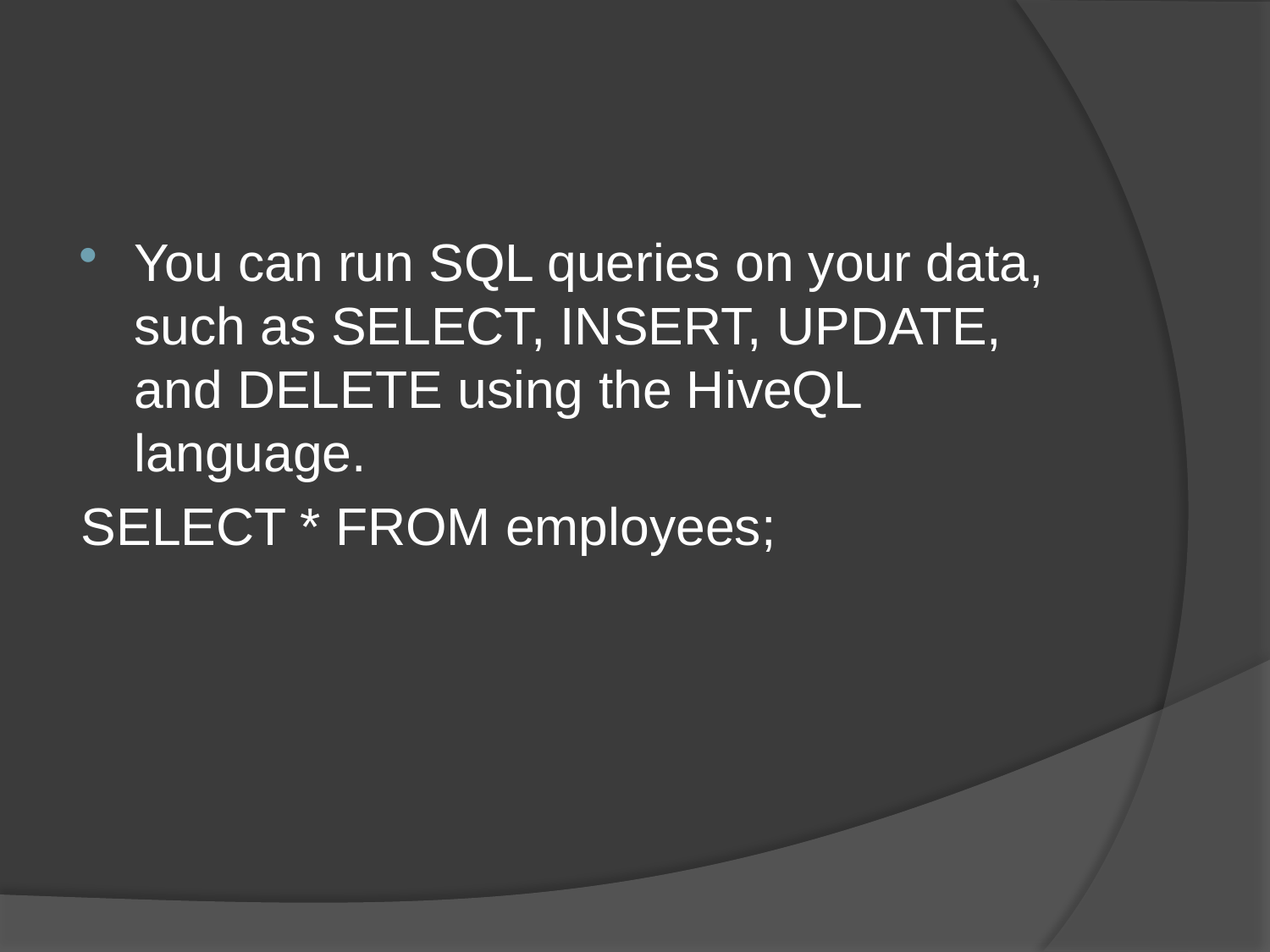

#
You can run SQL queries on your data, such as SELECT, INSERT, UPDATE, and DELETE using the HiveQL language.
SELECT * FROM employees;